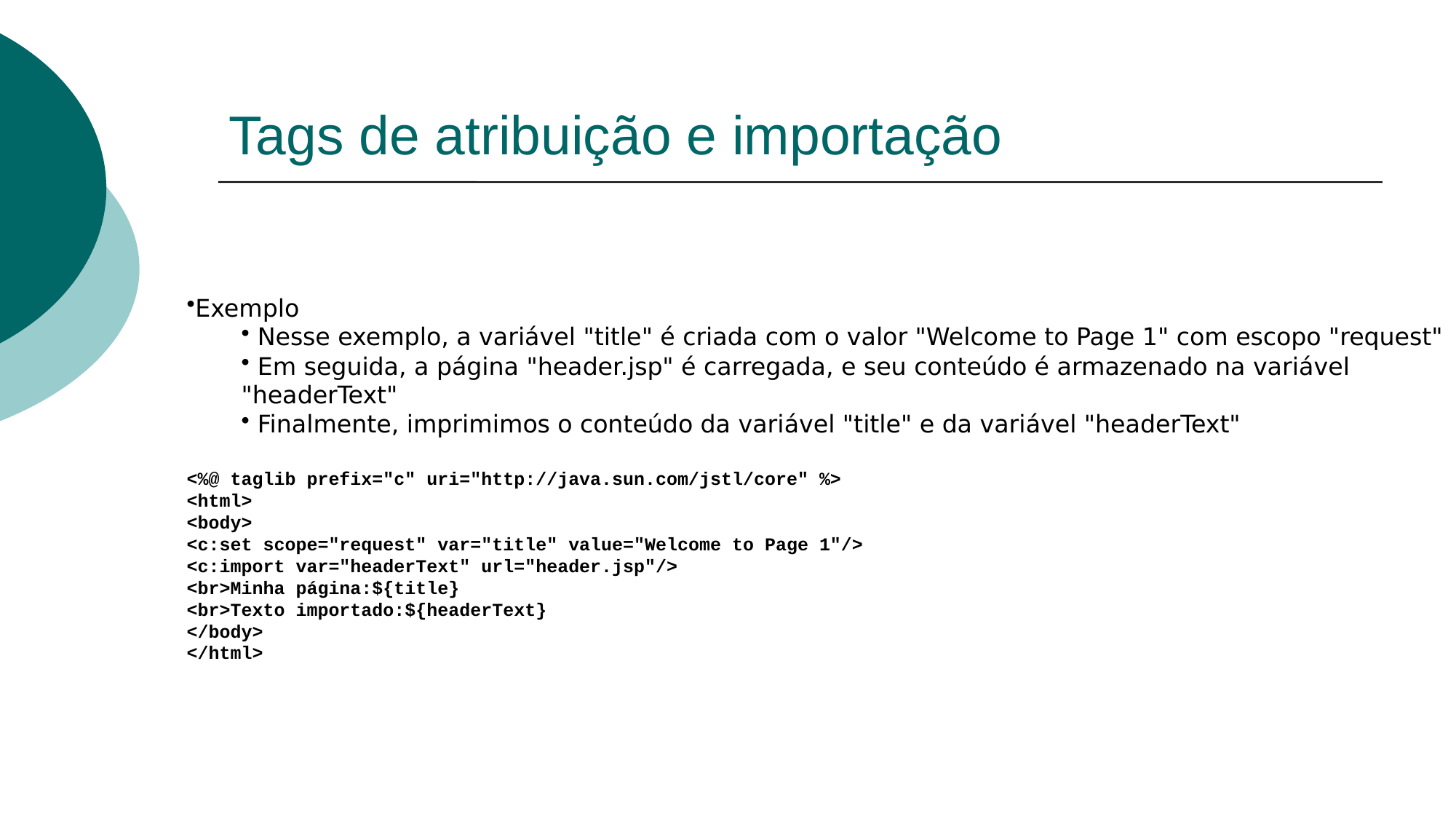

# Tags de atribuição e importação
Exemplo
 Nesse exemplo, a variável "title" é criada com o valor "Welcome to Page 1" com escopo "request"
 Em seguida, a página "header.jsp" é carregada, e seu conteúdo é armazenado na variável "headerText"
 Finalmente, imprimimos o conteúdo da variável "title" e da variável "headerText"
<%@ taglib prefix="c" uri="http://java.sun.com/jstl/core" %>
<html>
<body>
<c:set scope="request" var="title" value="Welcome to Page 1"/>
<c:import var="headerText" url="header.jsp"/>
<br>Minha página:${title}
<br>Texto importado:${headerText}
</body>
</html>